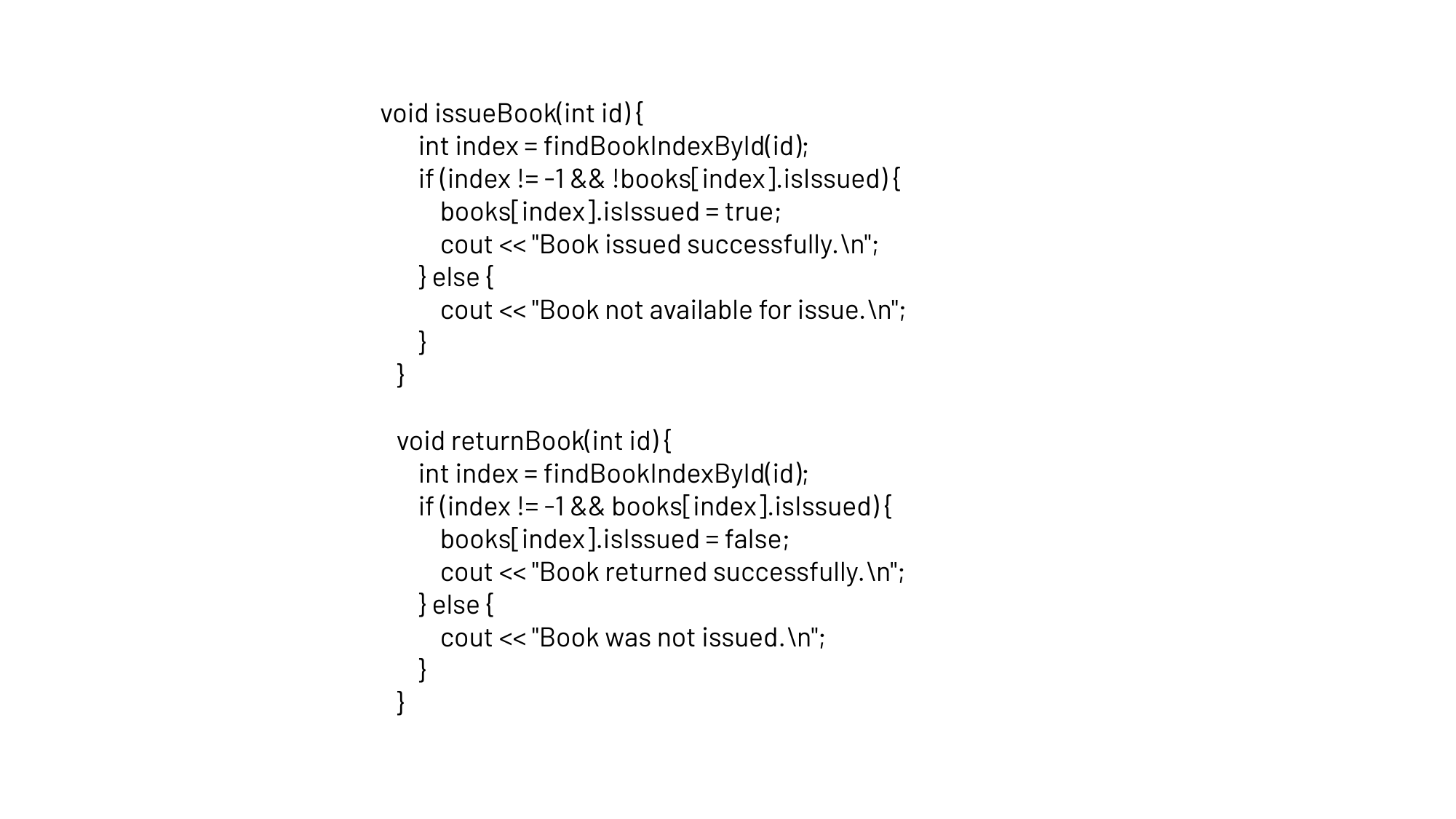

void issueBook(int id) {
        int index = findBookIndexById(id);
        if (index != -1 && !books[index].isIssued) {
            books[index].isIssued = true;
            cout << "Book issued successfully.\n";
        } else {
            cout << "Book not available for issue.\n";
        }
    }

    void returnBook(int id) {
        int index = findBookIndexById(id);
        if (index != -1 && books[index].isIssued) {
            books[index].isIssued = false;
            cout << "Book returned successfully.\n";
        } else {
            cout << "Book was not issued.\n";
        }
    }